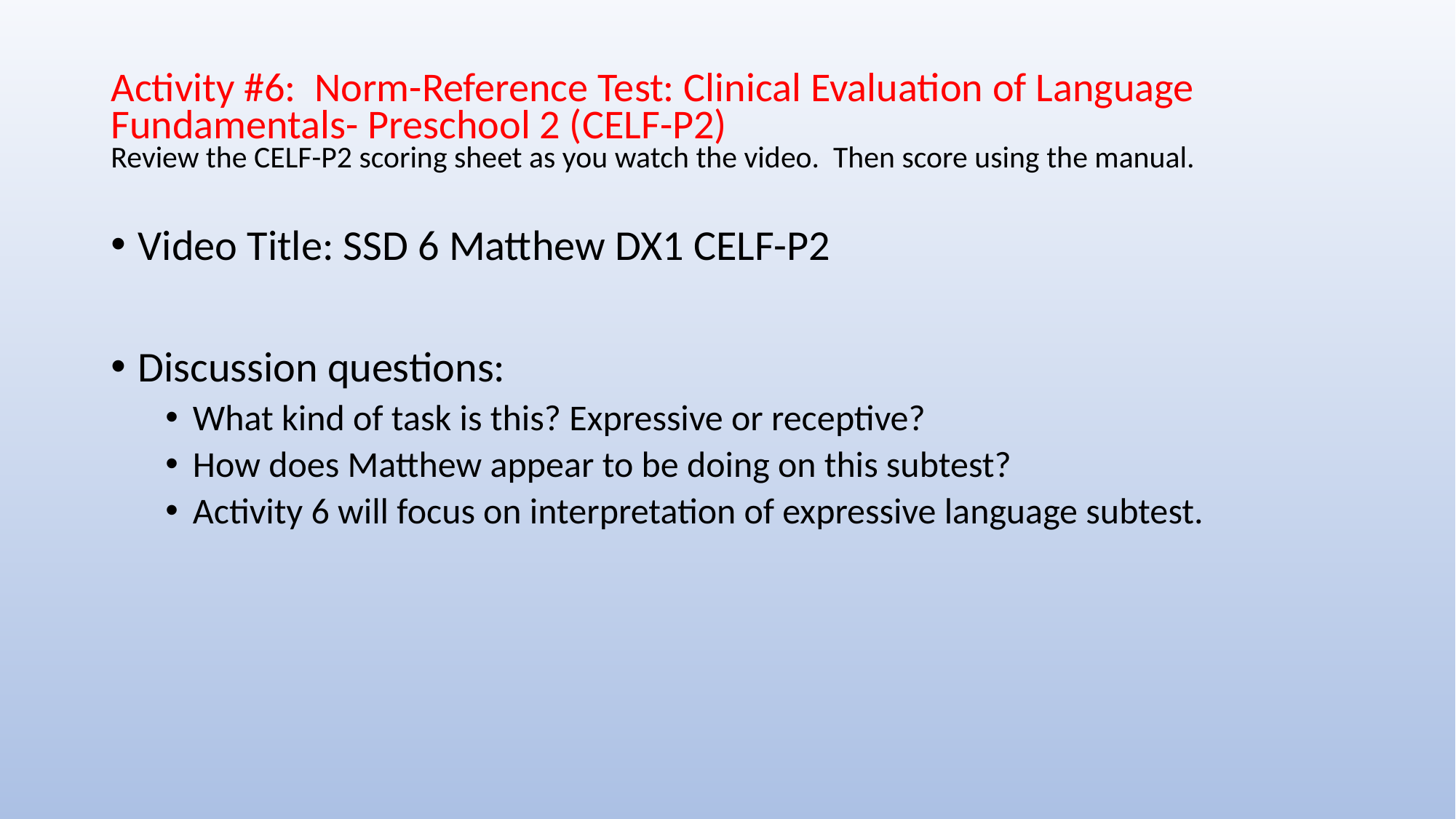

# Activity #6:  Norm-Reference Test: Clinical Evaluation of Language Fundamentals- Preschool 2 (CELF-P2) Review the CELF-P2 scoring sheet as you watch the video.  Then score using the manual.
Video Title: SSD 6 Matthew DX1 CELF-P2

Discussion questions:
What kind of task is this? Expressive or receptive?
How does Matthew appear to be doing on this subtest?
Activity 6 will focus on interpretation of expressive language subtest.